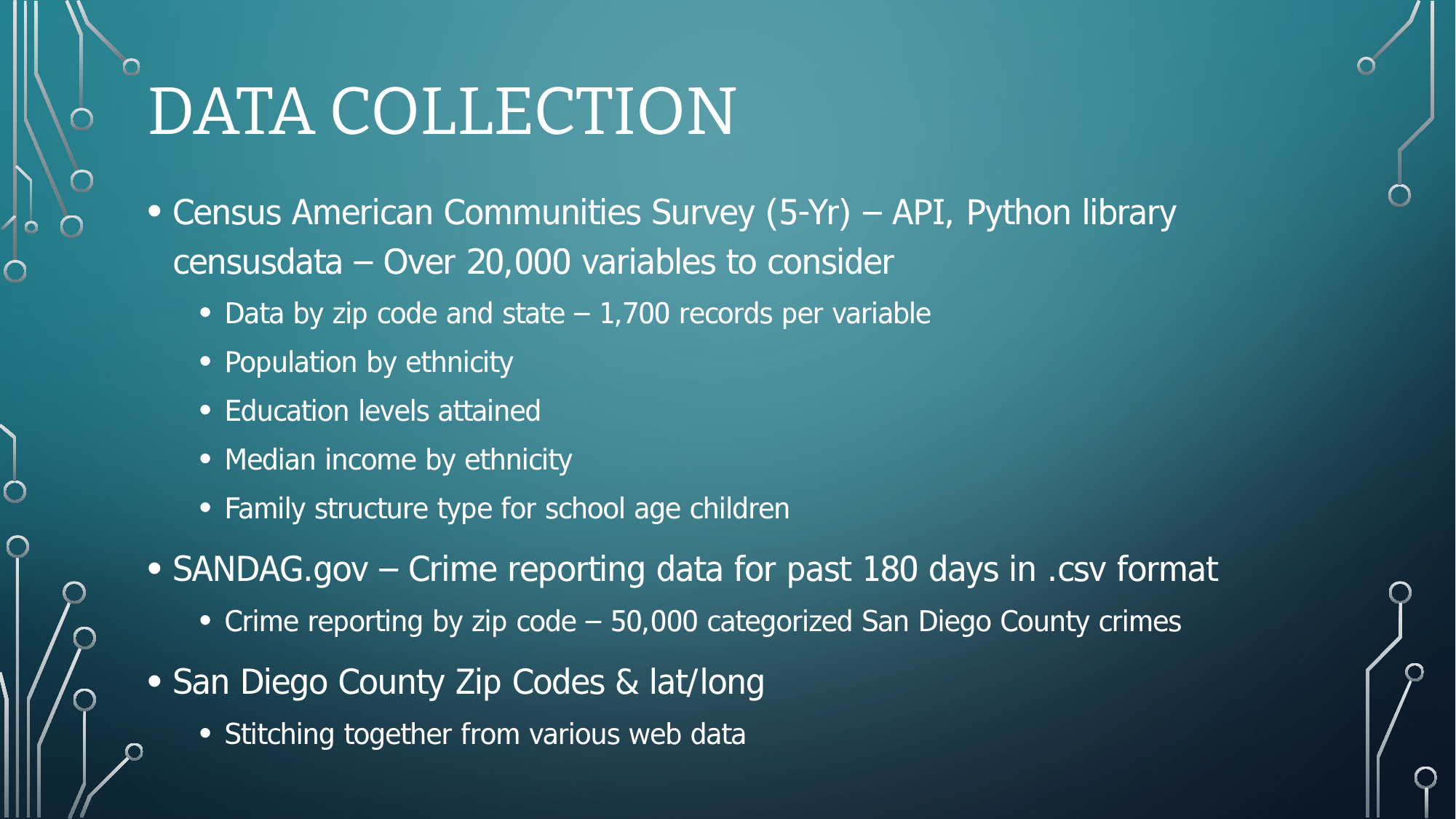

# Data Collection
Census American Communities Survey (5-Yr) – API, Python library censusdata – Over 20,000 variables to consider
Data by zip code and state – 1,700 records per variable
Population by ethnicity
Education levels attained
Median income by ethnicity
Family structure type for school age children
SANDAG.gov – Crime reporting data for past 180 days in .csv format
Crime reporting by zip code – 50,000 categorized San Diego County crimes
San Diego County Zip Codes & lat/long
Stitching together from various web data